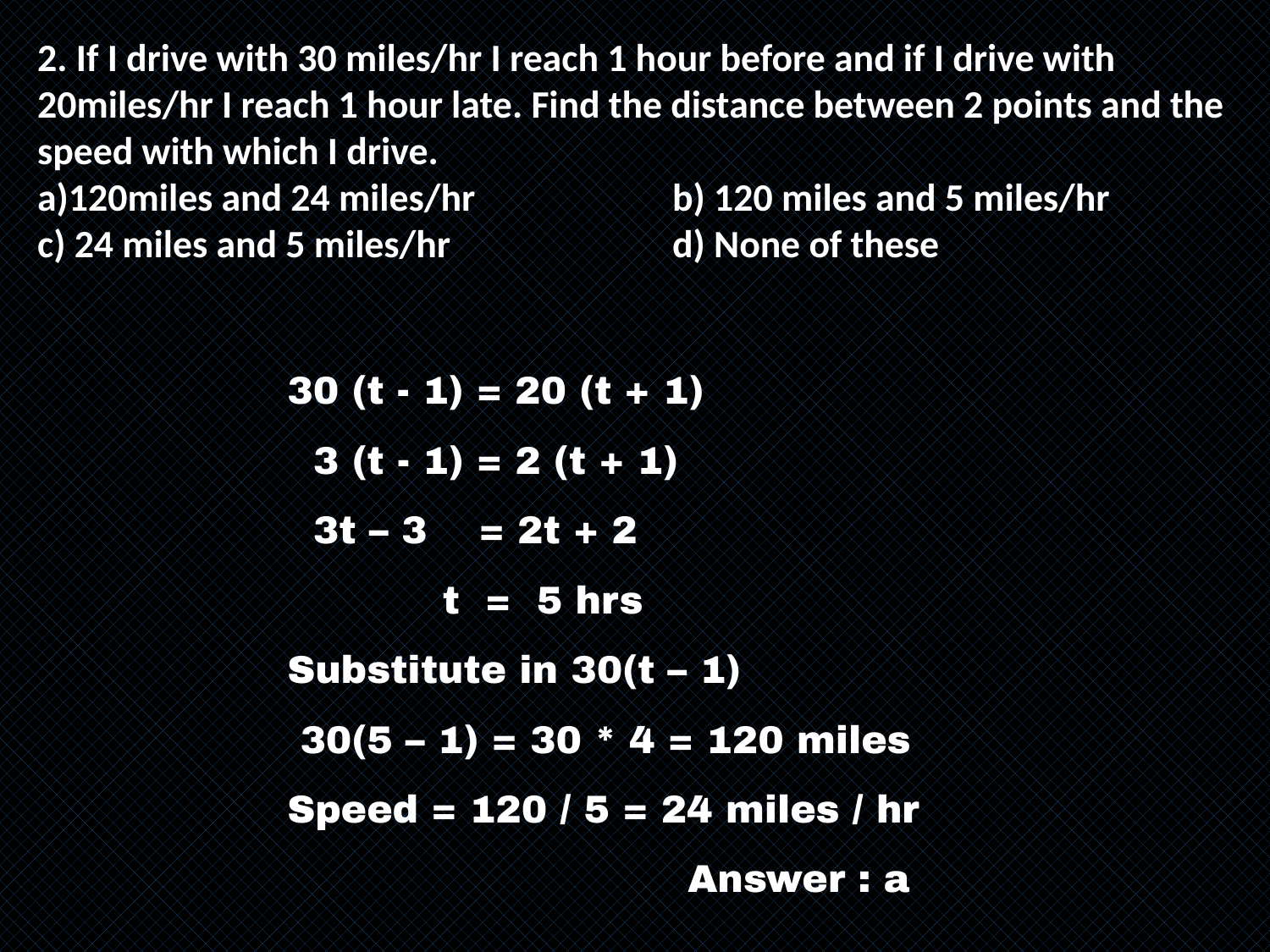

2. If I drive with 30 miles/hr I reach 1 hour before and if I drive with 20miles/hr I reach 1 hour late. Find the distance between 2 points and the speed with which I drive.
a)120miles and 24 miles/hr		b) 120 miles and 5 miles/hr
c) 24 miles and 5 miles/hr		d) None of these
30 (t - 1) = 20 (t + 1)
  3 (t - 1) = 2 (t + 1)
  3t – 3    = 2t + 2
            t  =  5 hrs
Substitute in 30(t – 1)
 30(5 – 1) = 30 * 4 = 120 miles
Speed = 120 / 5 = 24 miles / hr
                               Answer : a